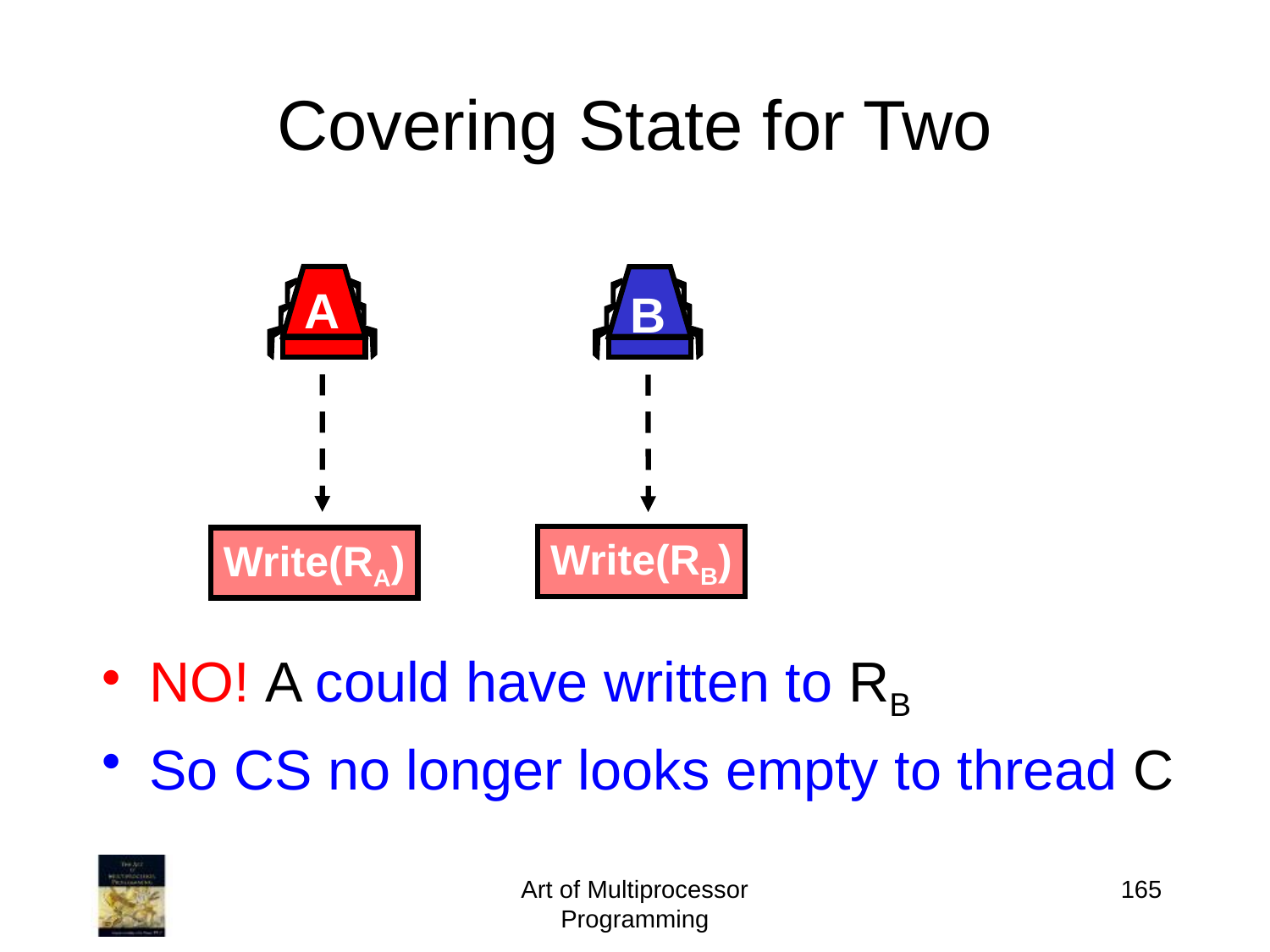

# Covering State for Two

A

B

Write(RB)
Write(RA)
NO! A could have written to RB
So CS no longer looks empty to thread C
Art of Multiprocessor Programming
165